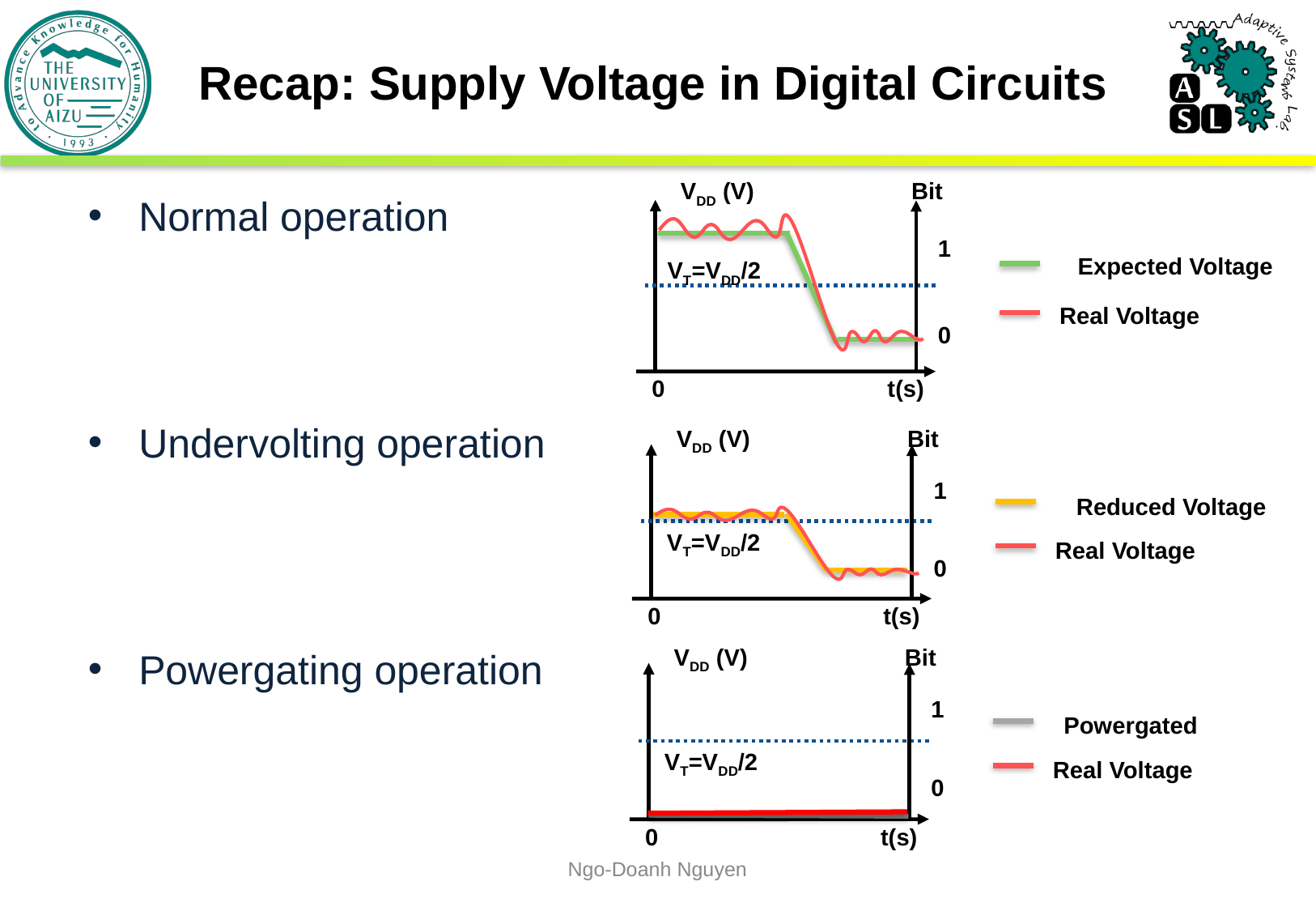

# Recap: Supply Voltage in Digital Circuits
VDD (V)
Bit

1
Expected Voltage
VT=VDD/2
Real Voltage
0
0
t(s)
Normal operation

Undervolting operation

Powergating operation
VDD (V)
Bit
1
Reduced Voltage

VT=VDD/2
Real Voltage
0
0
t(s)
VDD (V)
Bit
1
Powergated
VT=VDD/2
Real Voltage
0
0
t(s)

Ngo-Doanh Nguyen
8